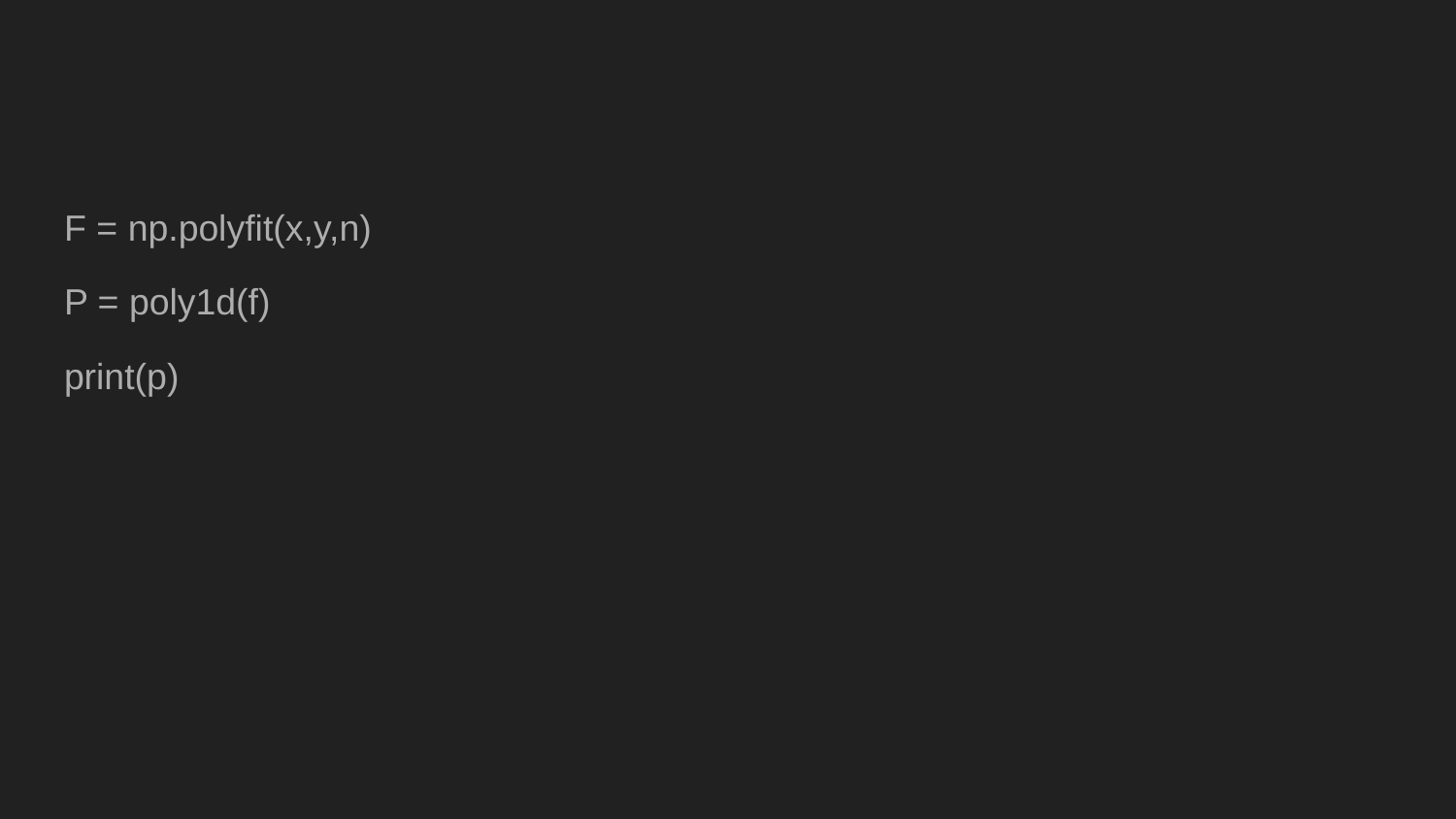

#
F = np.polyfit(x,y,n)
P = poly1d(f)
print(p)